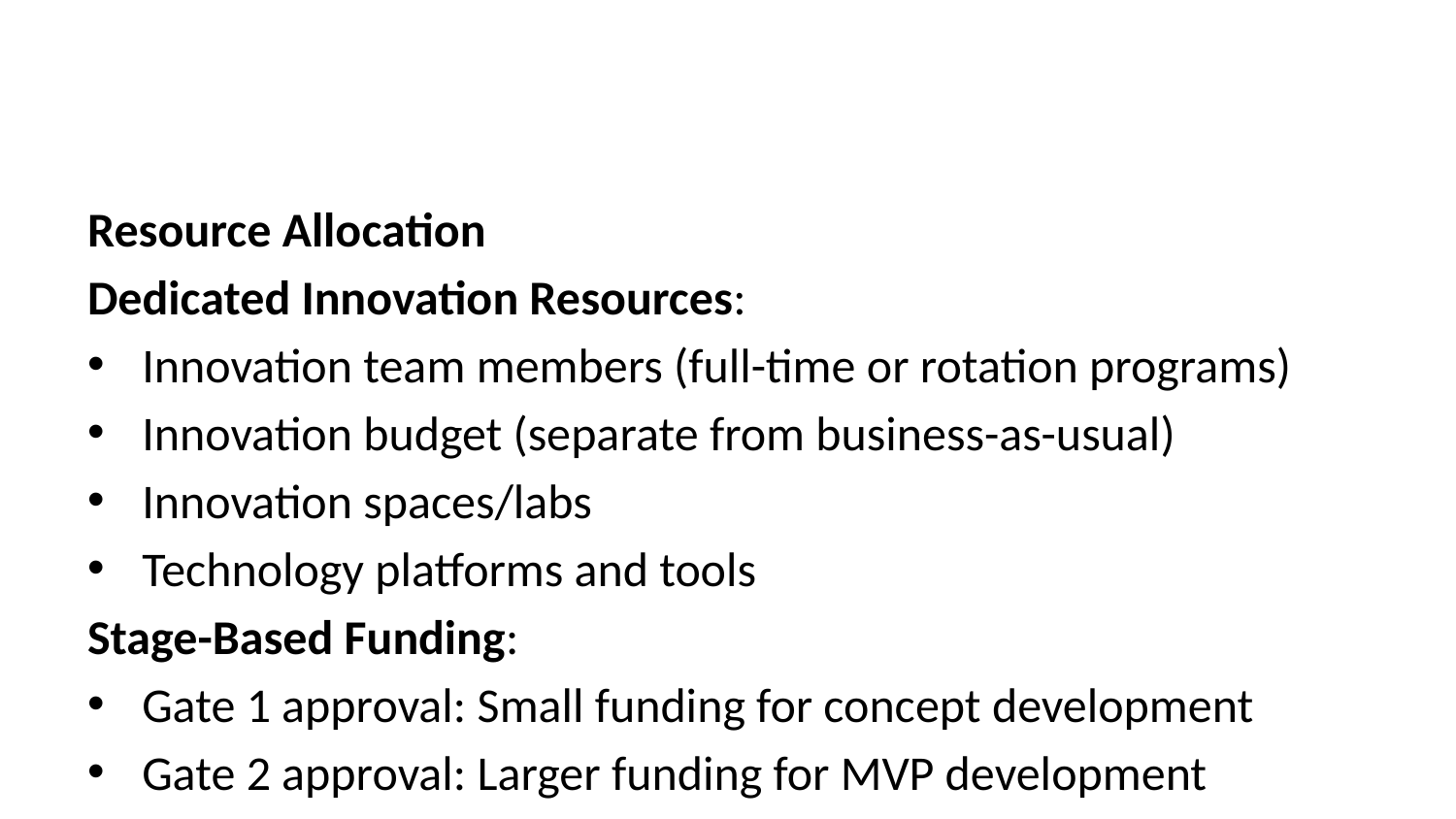

Resource Allocation
Dedicated Innovation Resources:
Innovation team members (full-time or rotation programs)
Innovation budget (separate from business-as-usual)
Innovation spaces/labs
Technology platforms and tools
Stage-Based Funding:
Gate 1 approval: Small funding for concept development
Gate 2 approval: Larger funding for MVP development
Gate 3 approval: Pilot funding
Gate 4 approval: Full launch investment
Options-Based Approach: Treat early-stage innovation as real options
Small investments to keep options open
Progressive commitment as uncertainty reduces
Kill options that don't validate